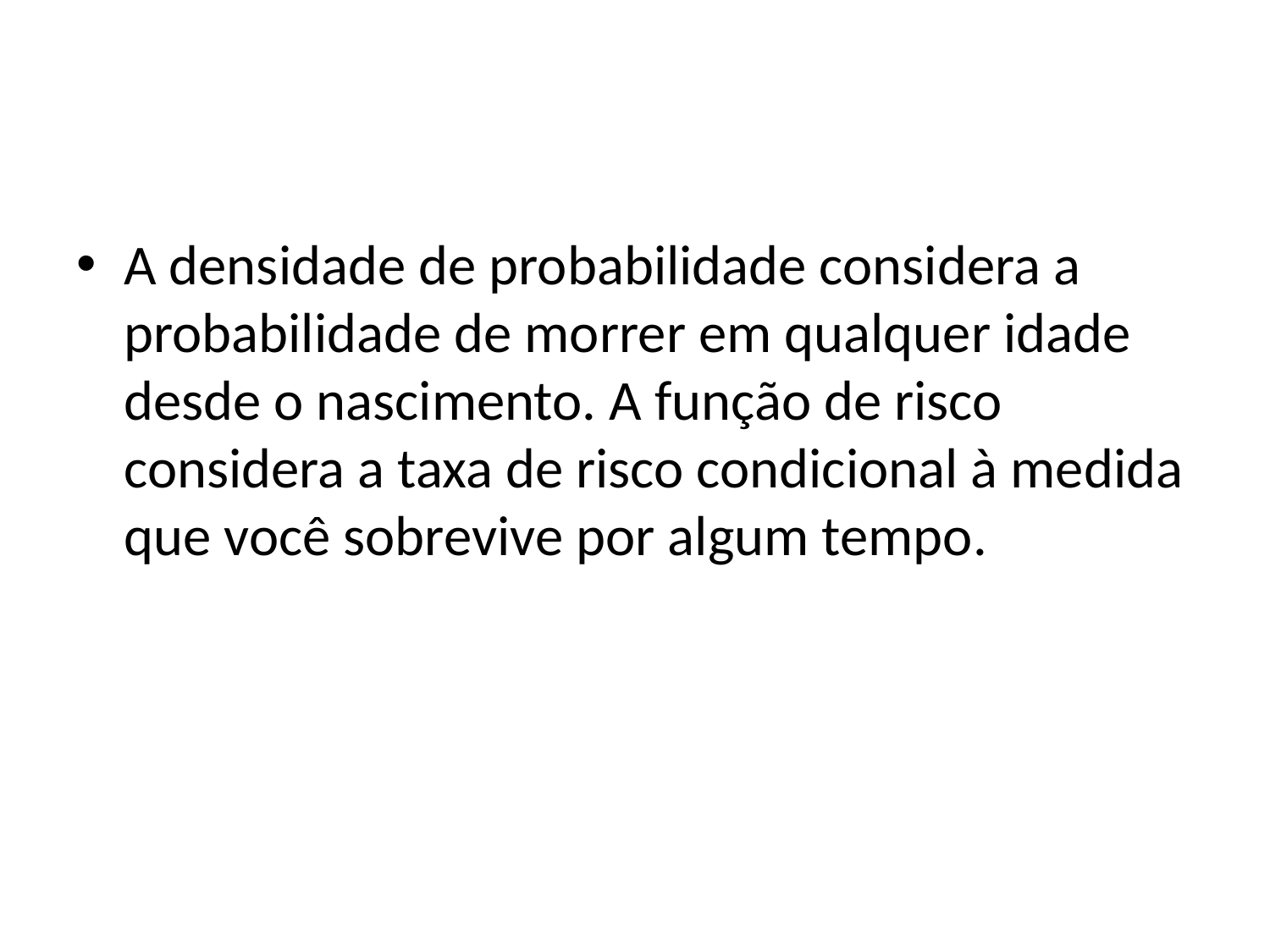

#
A densidade de probabilidade considera a probabilidade de morrer em qualquer idade desde o nascimento. A função de risco considera a taxa de risco condicional à medida que você sobrevive por algum tempo.